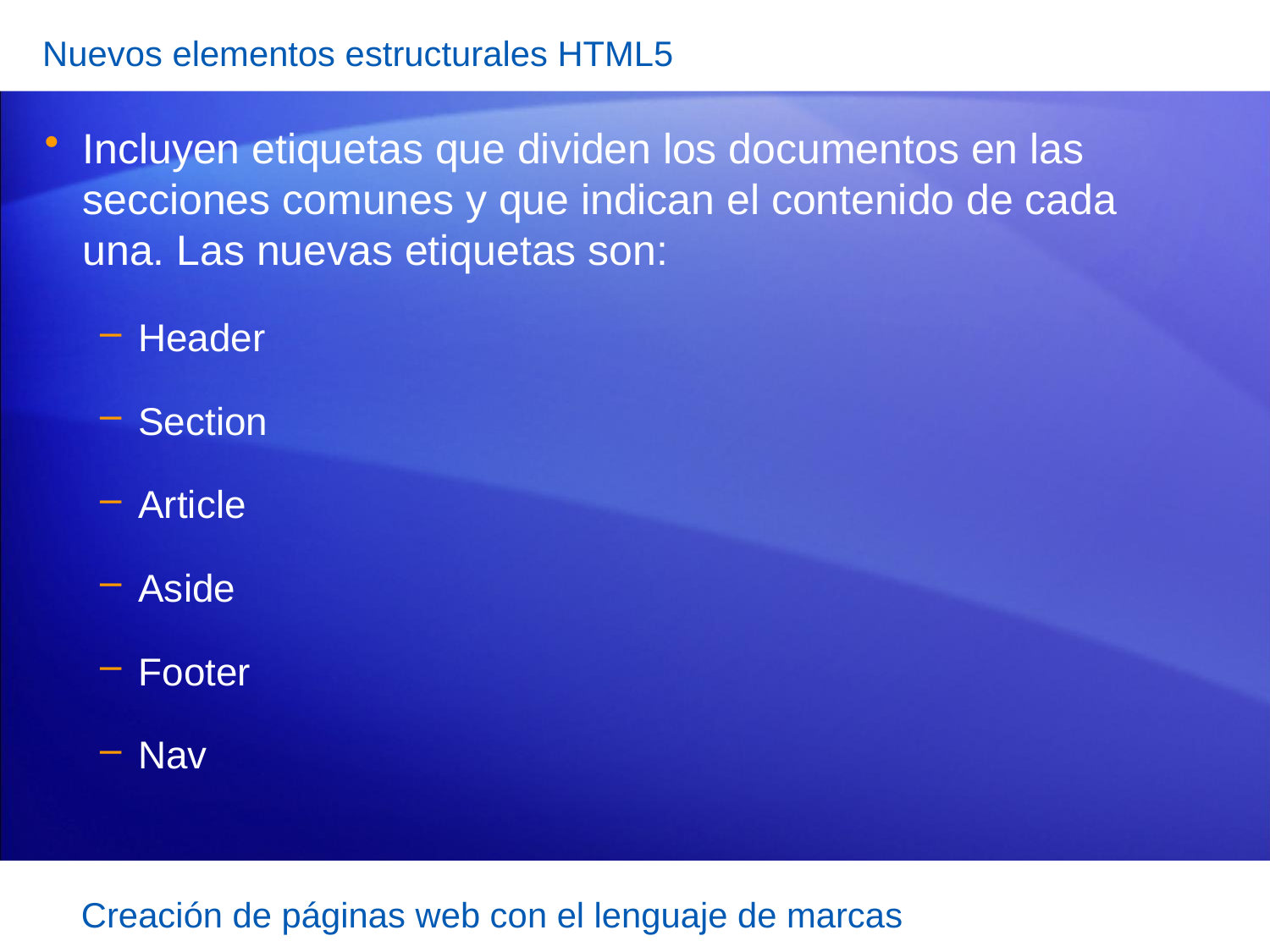

Nuevos elementos estructurales HTML5
Incluyen etiquetas que dividen los documentos en las secciones comunes y que indican el contenido de cada una. Las nuevas etiquetas son:
Header
Section
Article
Aside
Footer
Nav
Creación de páginas web con el lenguaje de marcas